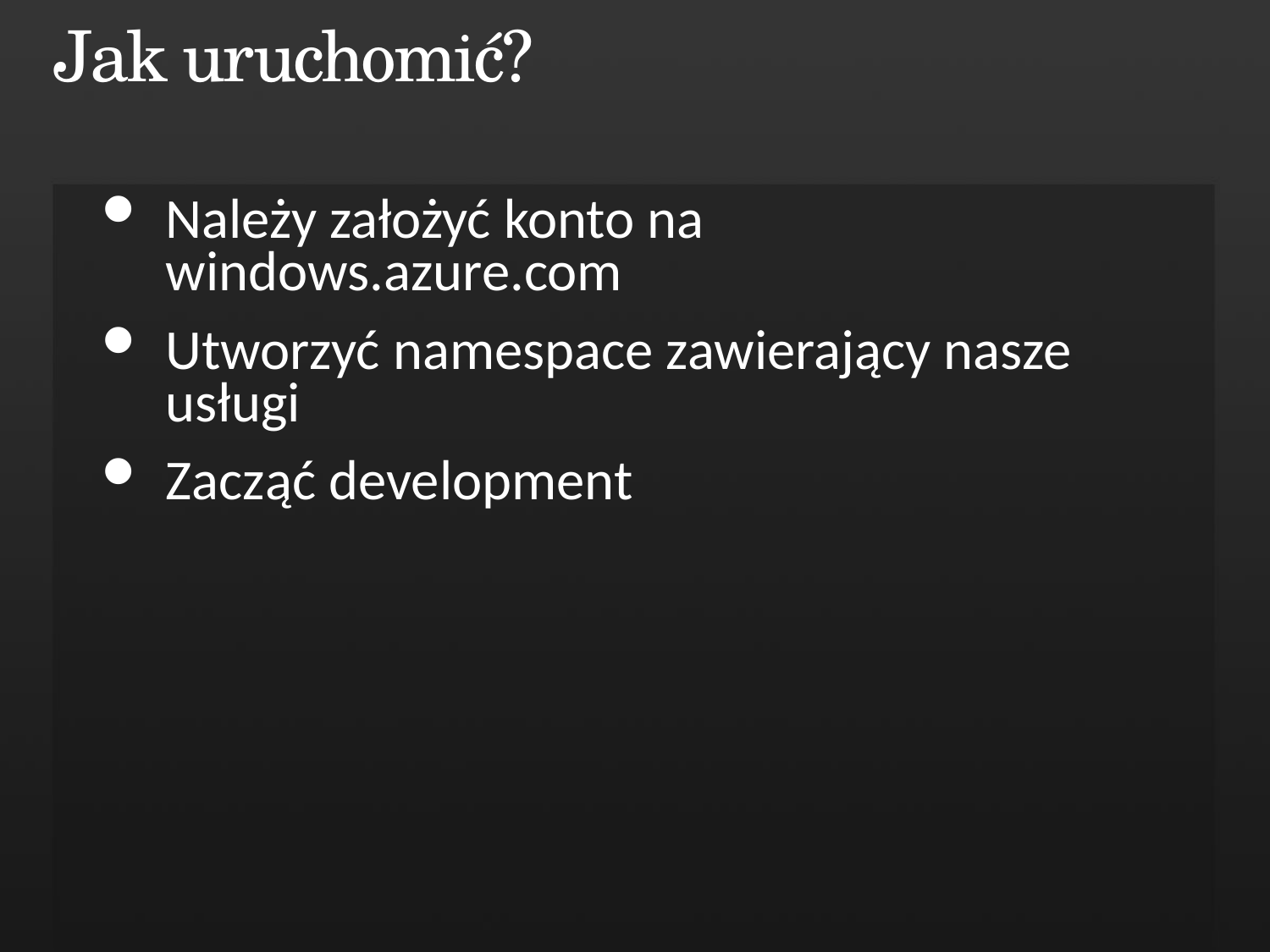

# Jak uruchomić?
Należy założyć konto na windows.azure.com
Utworzyć namespace zawierający nasze usługi
Zacząć development